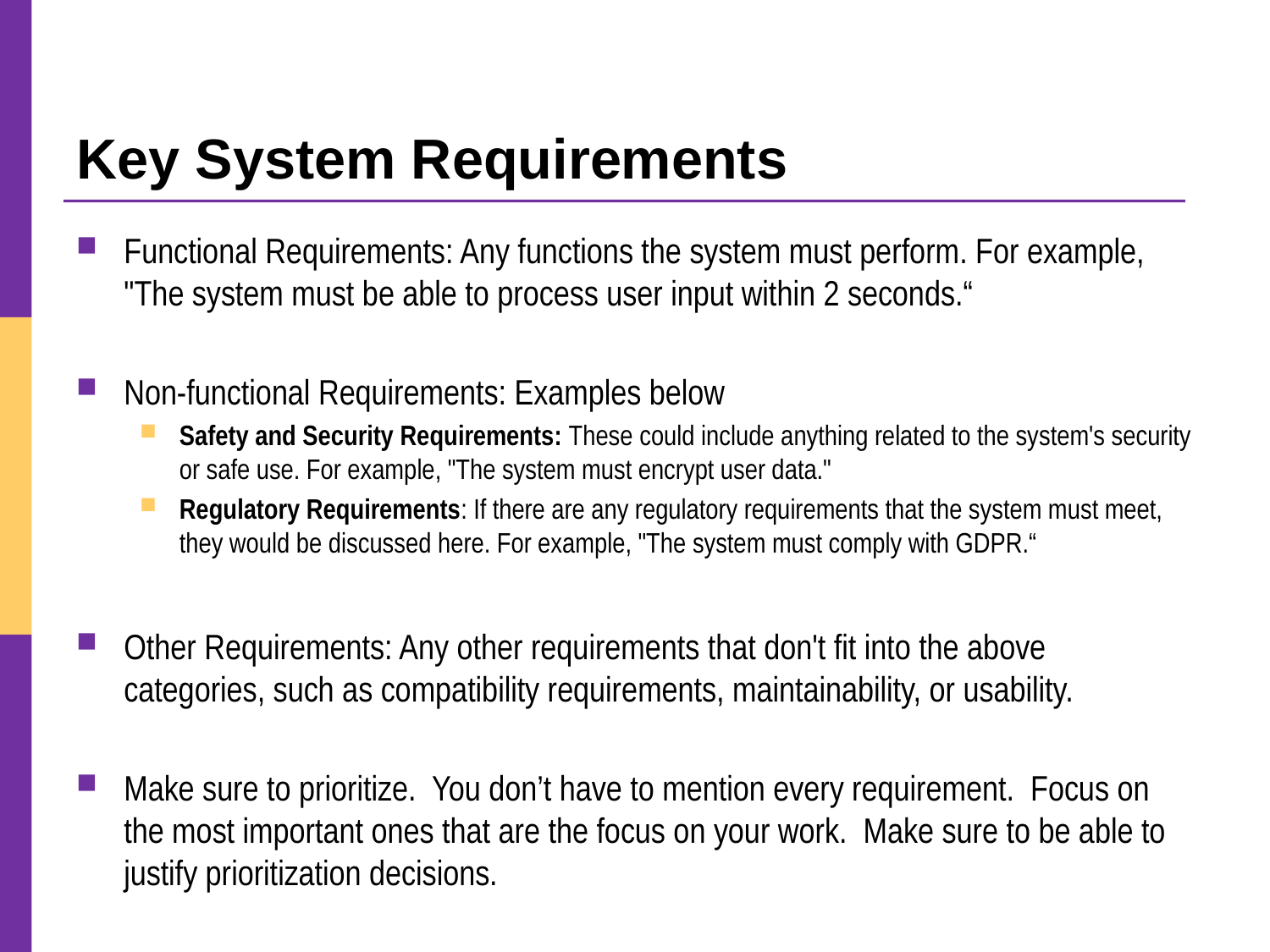

# Key System Requirements
Functional Requirements: Any functions the system must perform. For example, "The system must be able to process user input within 2 seconds.“

Non-functional Requirements: Examples below
Safety and Security Requirements: These could include anything related to the system's security or safe use. For example, "The system must encrypt user data."
Regulatory Requirements: If there are any regulatory requirements that the system must meet, they would be discussed here. For example, "The system must comply with GDPR.“

Other Requirements: Any other requirements that don't fit into the above categories, such as compatibility requirements, maintainability, or usability.

Make sure to prioritize.  You don’t have to mention every requirement.  Focus on the most important ones that are the focus on your work.  Make sure to be able to justify prioritization decisions.